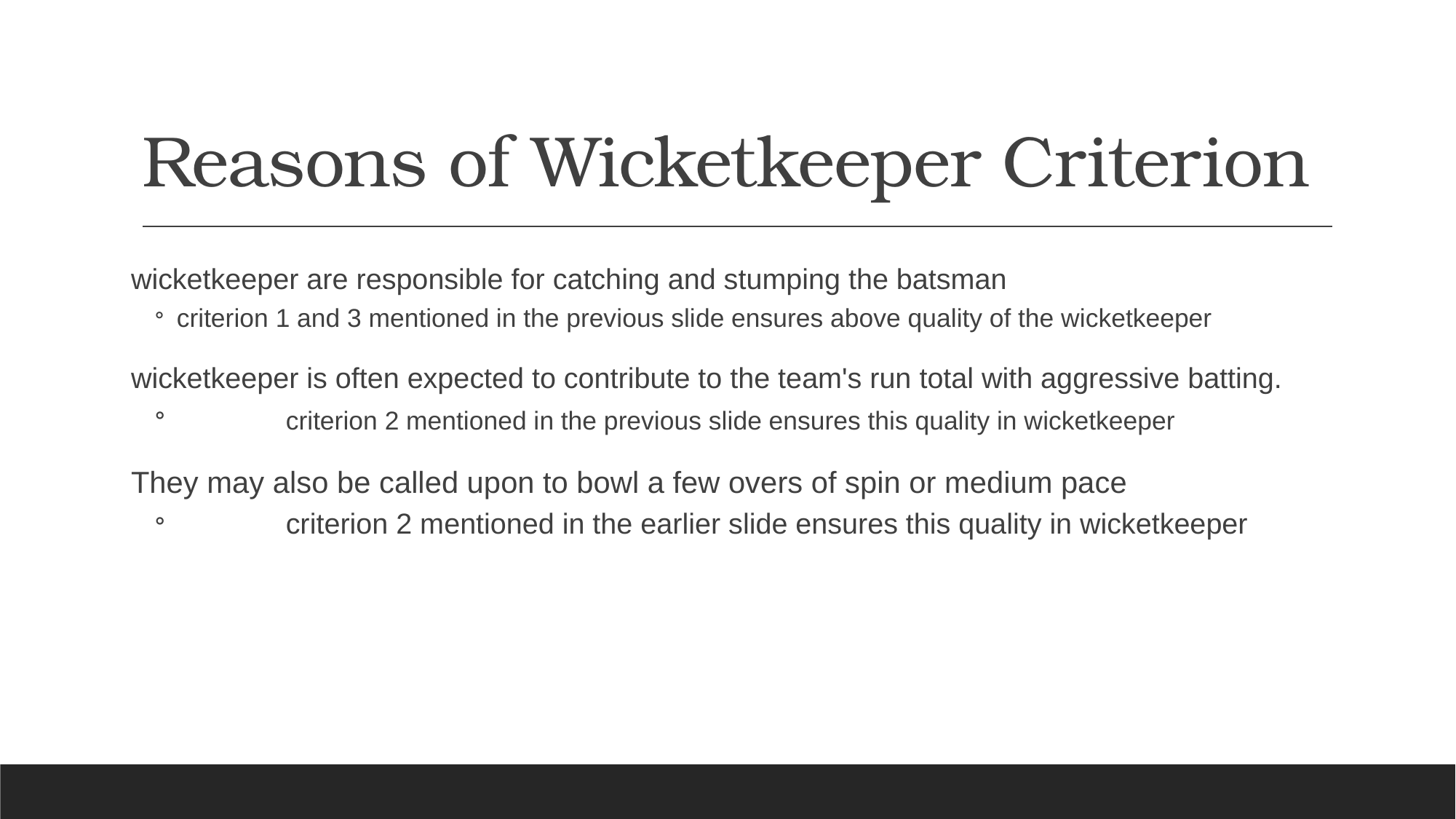

# Reasons of Wicketkeeper Criterion
wicketkeeper are responsible for catching and stumping the batsman
criterion 1 and 3 mentioned in the previous slide ensures above quality of the wicketkeeper
wicketkeeper is often expected to contribute to the team's run total with aggressive batting.
	criterion 2 mentioned in the previous slide ensures this quality in wicketkeeper
They may also be called upon to bowl a few overs of spin or medium pace
	criterion 2 mentioned in the earlier slide ensures this quality in wicketkeeper